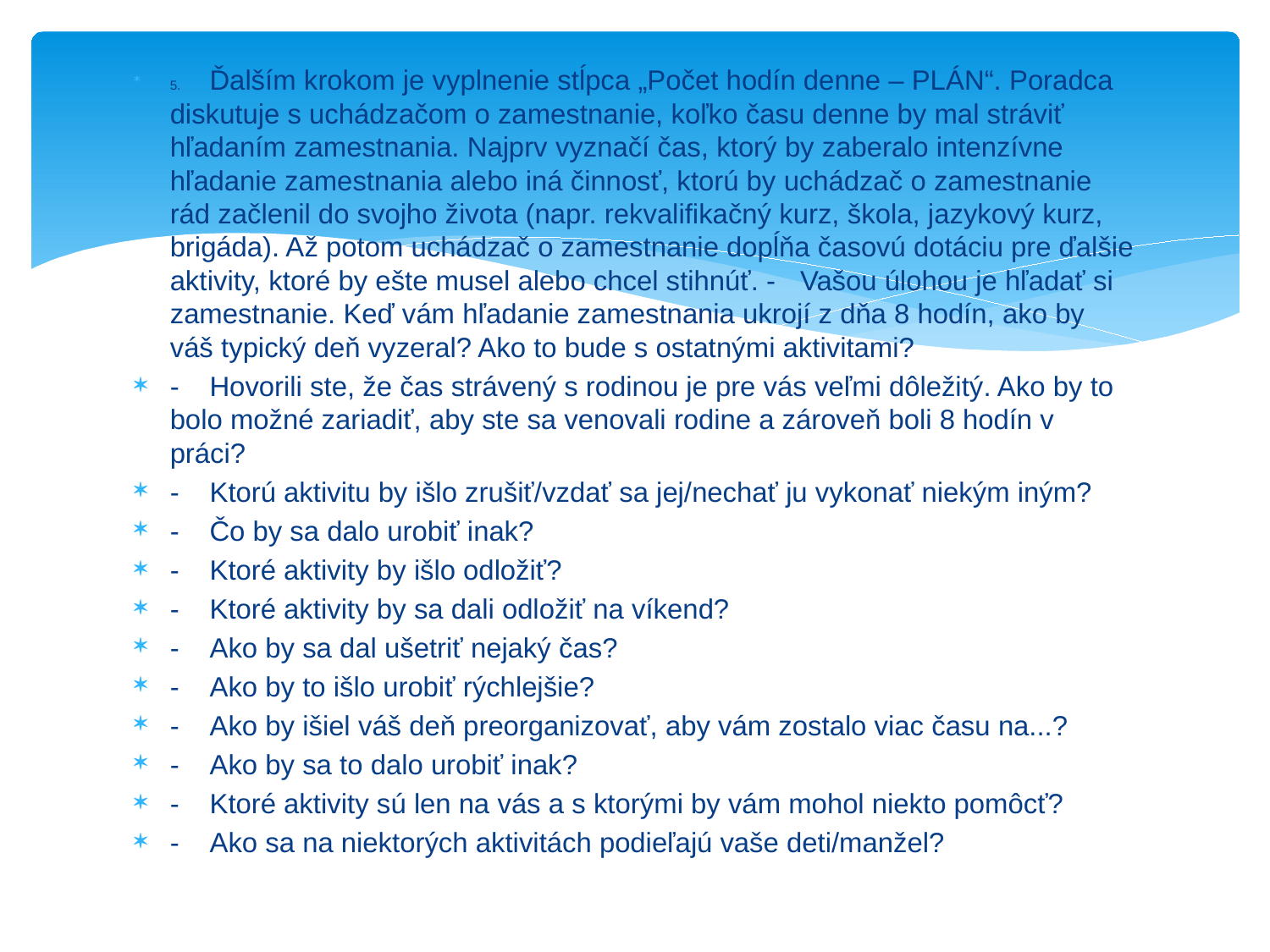

5.	Ďalším krokom je vyplnenie stĺpca „Počet hodín denne – PLÁN“. Poradca diskutuje s uchádzačom o zamestnanie, koľko času denne by mal stráviť hľadaním zamestnania. Najprv vyznačí čas, ktorý by zaberalo intenzívne hľadanie zamestnania alebo iná činnosť, ktorú by uchádzač o zamestnanie rád začlenil do svojho života (napr. rekvalifikačný kurz, škola, jazykový kurz, brigáda). Až potom uchádzač o zamestnanie dopĺňa časovú dotáciu pre ďalšie aktivity, ktoré by ešte musel alebo chcel stihnúť. -	Vašou úlohou je hľadať si zamestnanie. Keď vám hľadanie zamestnania ukrojí z dňa 8 hodín, ako by váš typický deň vyzeral? Ako to bude s ostatnými aktivitami?
-	Hovorili ste, že čas strávený s rodinou je pre vás veľmi dôležitý. Ako by to bolo možné zariadiť, aby ste sa venovali rodine a zároveň boli 8 hodín v práci?
-	Ktorú aktivitu by išlo zrušiť/vzdať sa jej/nechať ju vykonať niekým iným?
-	Čo by sa dalo urobiť inak?
-	Ktoré aktivity by išlo odložiť?
-	Ktoré aktivity by sa dali odložiť na víkend?
-	Ako by sa dal ušetriť nejaký čas?
-	Ako by to išlo urobiť rýchlejšie?
-	Ako by išiel váš deň preorganizovať, aby vám zostalo viac času na...?
-	Ako by sa to dalo urobiť inak?
-	Ktoré aktivity sú len na vás a s ktorými by vám mohol niekto pomôcť?
-	Ako sa na niektorých aktivitách podieľajú vaše deti/manžel?